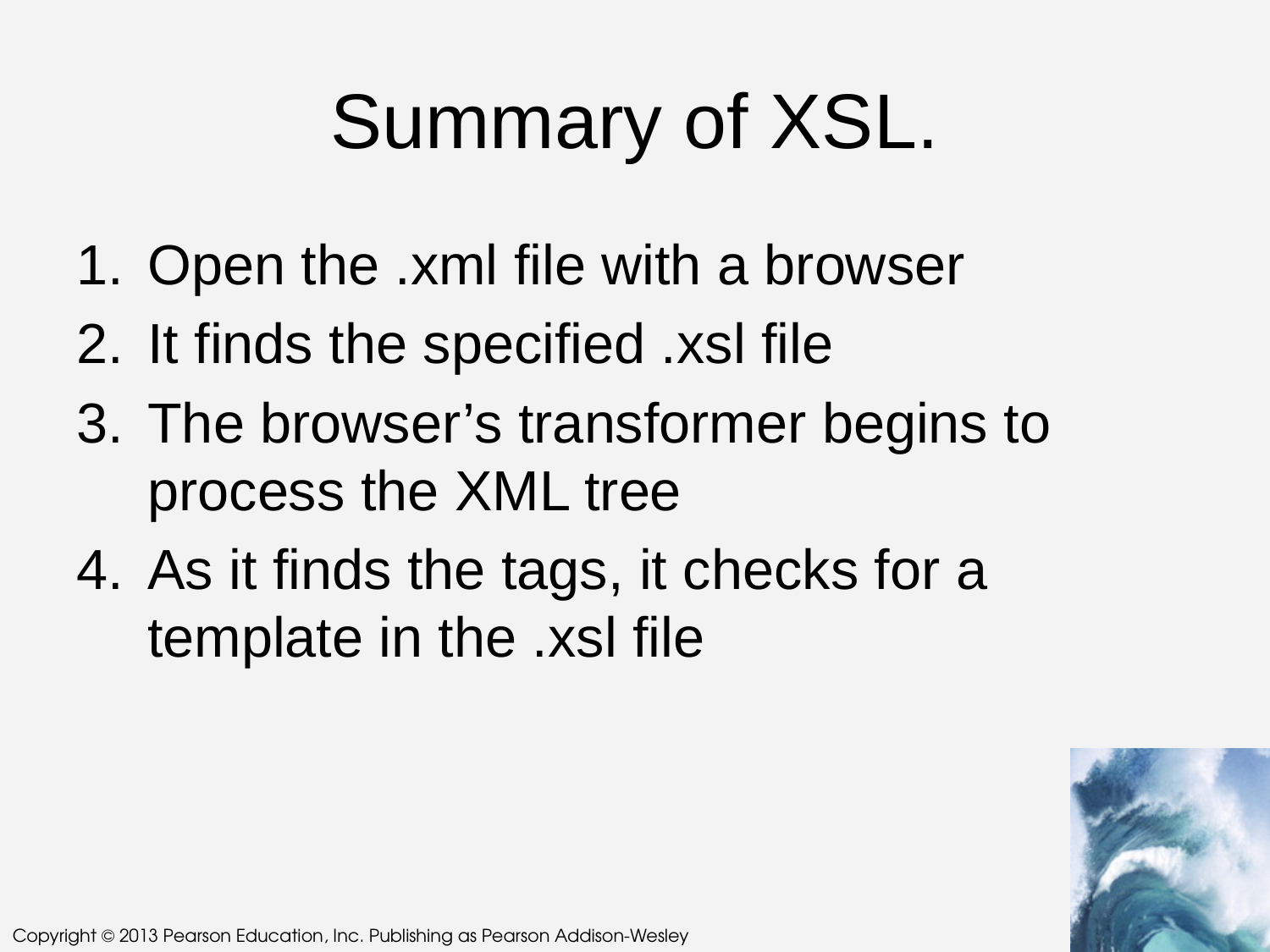

# Summary of XSL.
Open the .xml file with a browser
It finds the specified .xsl file
The browser’s transformer begins to process the XML tree
As it finds the tags, it checks for a template in the .xsl file